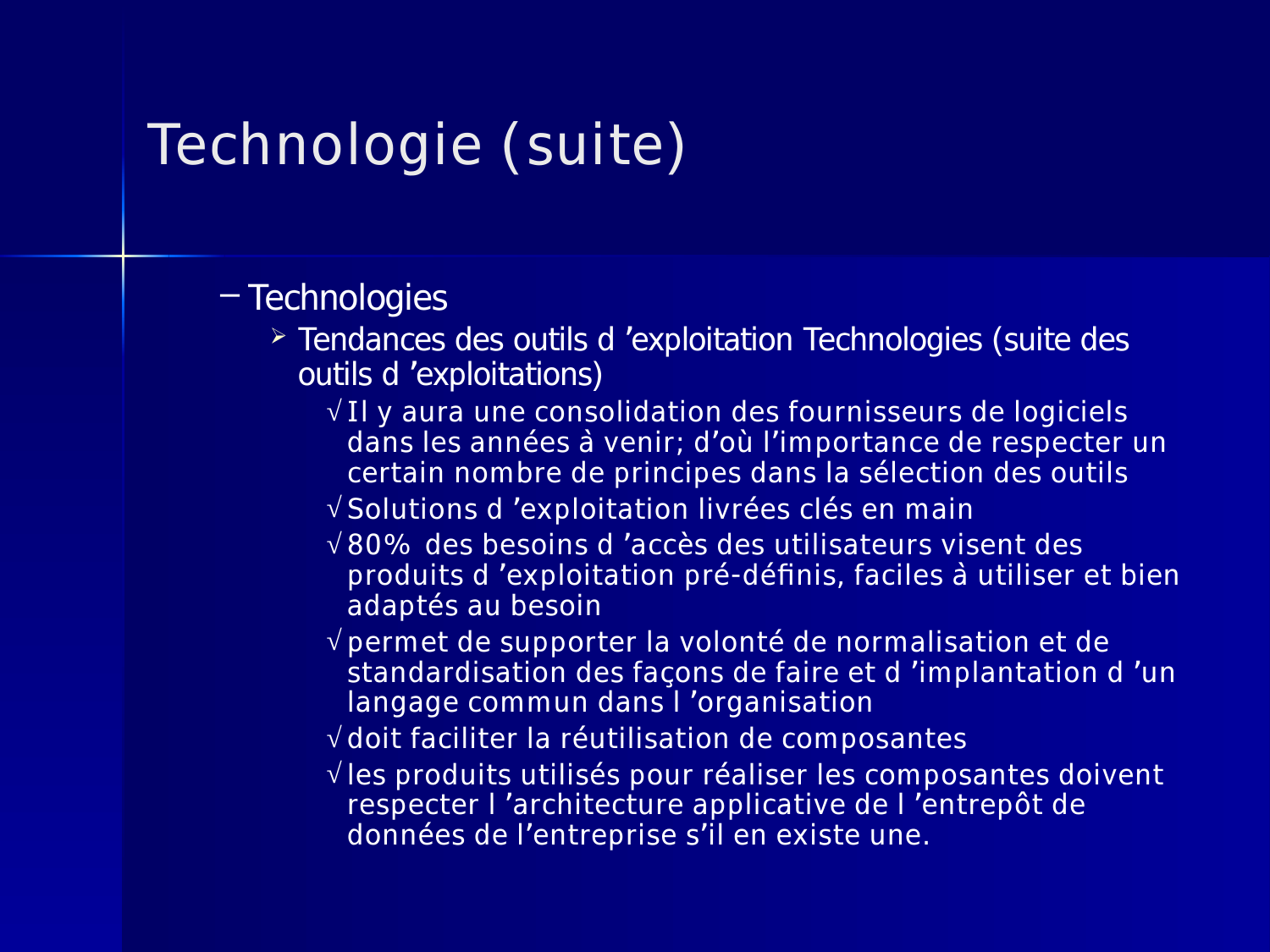

# Technologie (suite)
Technologies
Tendances des outils d ’exploitation Technologies (suite des outils d ’exploitations)
Il y aura une consolidation des fournisseurs de logiciels dans les années à venir; d’où l’importance de respecter un certain nombre de principes dans la sélection des outils
Solutions d ’exploitation livrées clés en main
80% des besoins d ’accès des utilisateurs visent des produits d ’exploitation pré-définis, faciles à utiliser et bien adaptés au besoin
permet de supporter la volonté de normalisation et de standardisation des façons de faire et d ’implantation d ’un langage commun dans l ’organisation
doit faciliter la réutilisation de composantes
les produits utilisés pour réaliser les composantes doivent respecter l ’architecture applicative de l ’entrepôt de données de l’entreprise s’il en existe une.